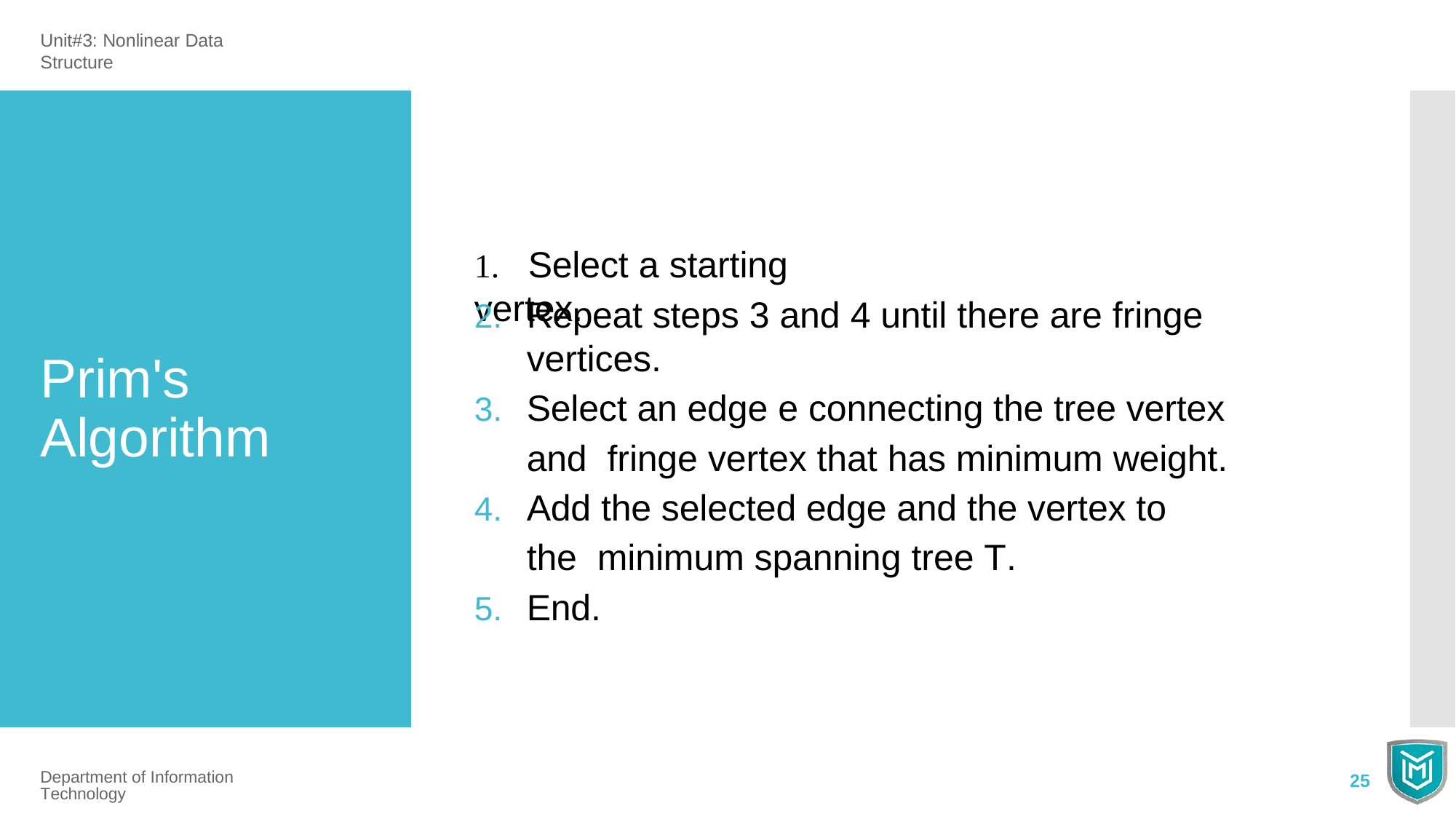

Unit#3: Nonlinear Data Structure
# 1.	Select a starting vertex.
Repeat steps 3 and 4 until there are fringe vertices.
Select an edge e connecting the tree vertex and  fringe vertex that has minimum weight.
Add the selected edge and the vertex to the  minimum spanning tree T.
End.
Prim's  Algorithm
Department of Information Technology
25